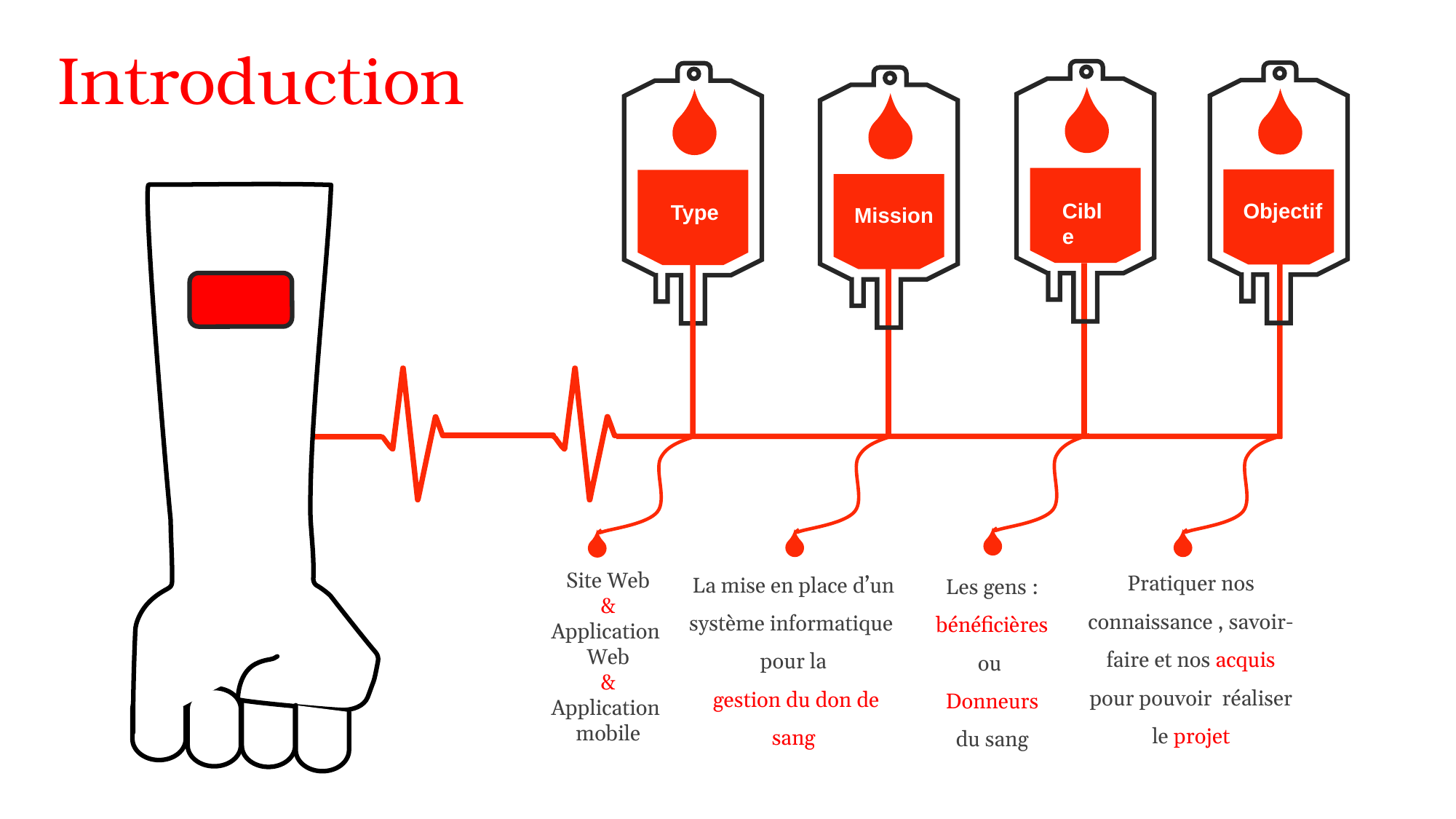

Introduction

Cible
Objectif
Type
Mission

Pratiquer nos connaissance , savoir-faire et nos acquis pour pouvoir  réaliser le projet
La mise en place d’un système informatique  pour la
 gestion du don de sang

Les gens :
bénéficières
ou
Donneurs
 du sang
Site Web
&
Application
Web
&
Application  mobile